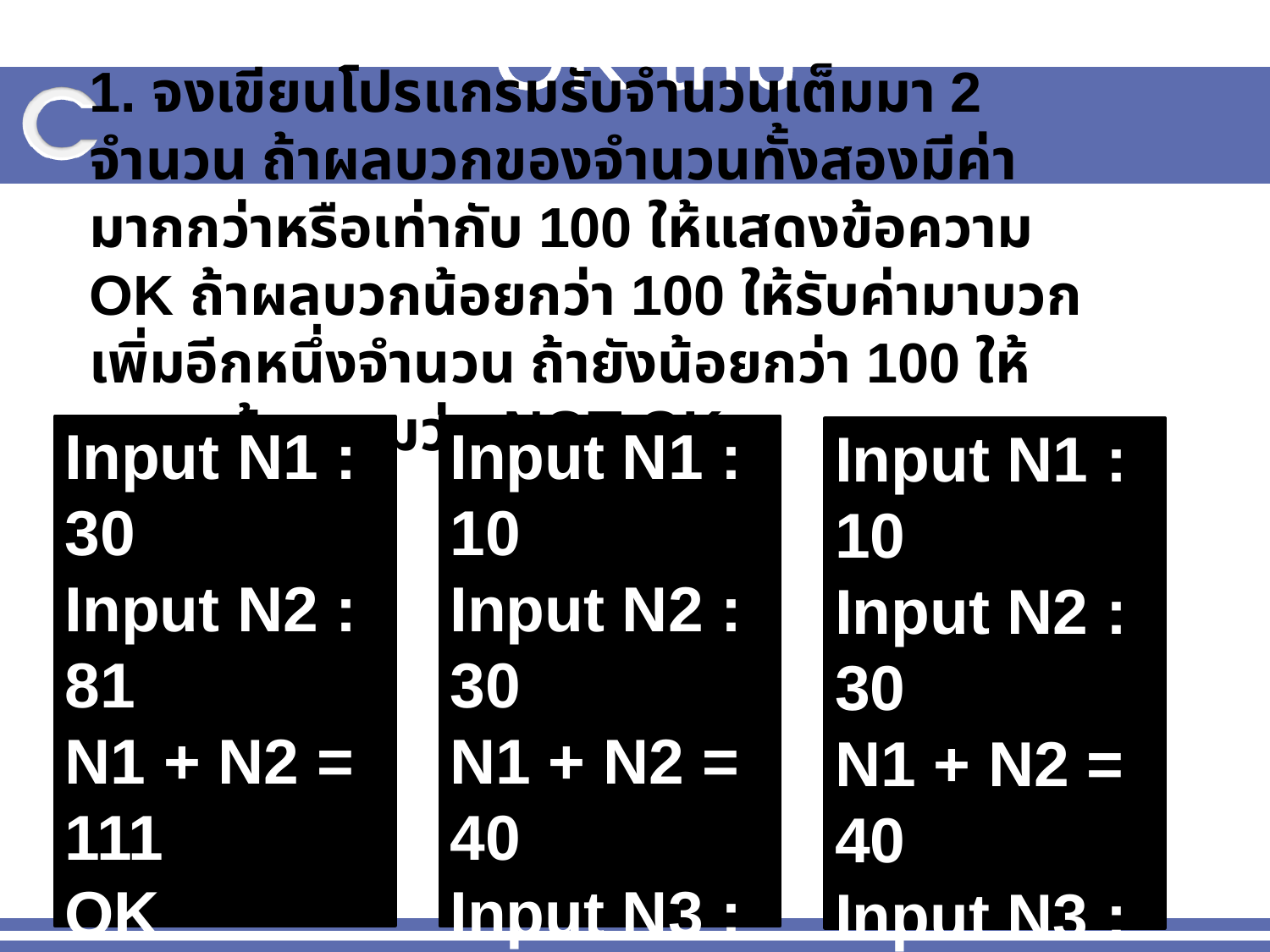

# OK ไหม
1. จงเขียนโปรแกรมรับจำนวนเต็มมา 2 จำนวน ถ้าผลบวกของจำนวนทั้งสองมีค่ามากกว่าหรือเท่ากับ 100 ให้แสดงข้อความ OK ถ้าผลบวกน้อยกว่า 100 ให้รับค่ามาบวกเพิ่มอีกหนึ่งจำนวน ถ้ายังน้อยกว่า 100 ให้แสดงข้อความว่า  NOT OK
Input N1 : 30
Input N2 : 81
N1 + N2 = 111
OK
Input N1 : 10
Input N2 : 30
N1 + N2 = 40
Input N3 : 90
N1+N2+N3 = 130
OK
Input N1 : 10
Input N2 : 30
N1 + N2 = 40
Input N3 : 40
N1+N2+N3 = 80
NOT OK